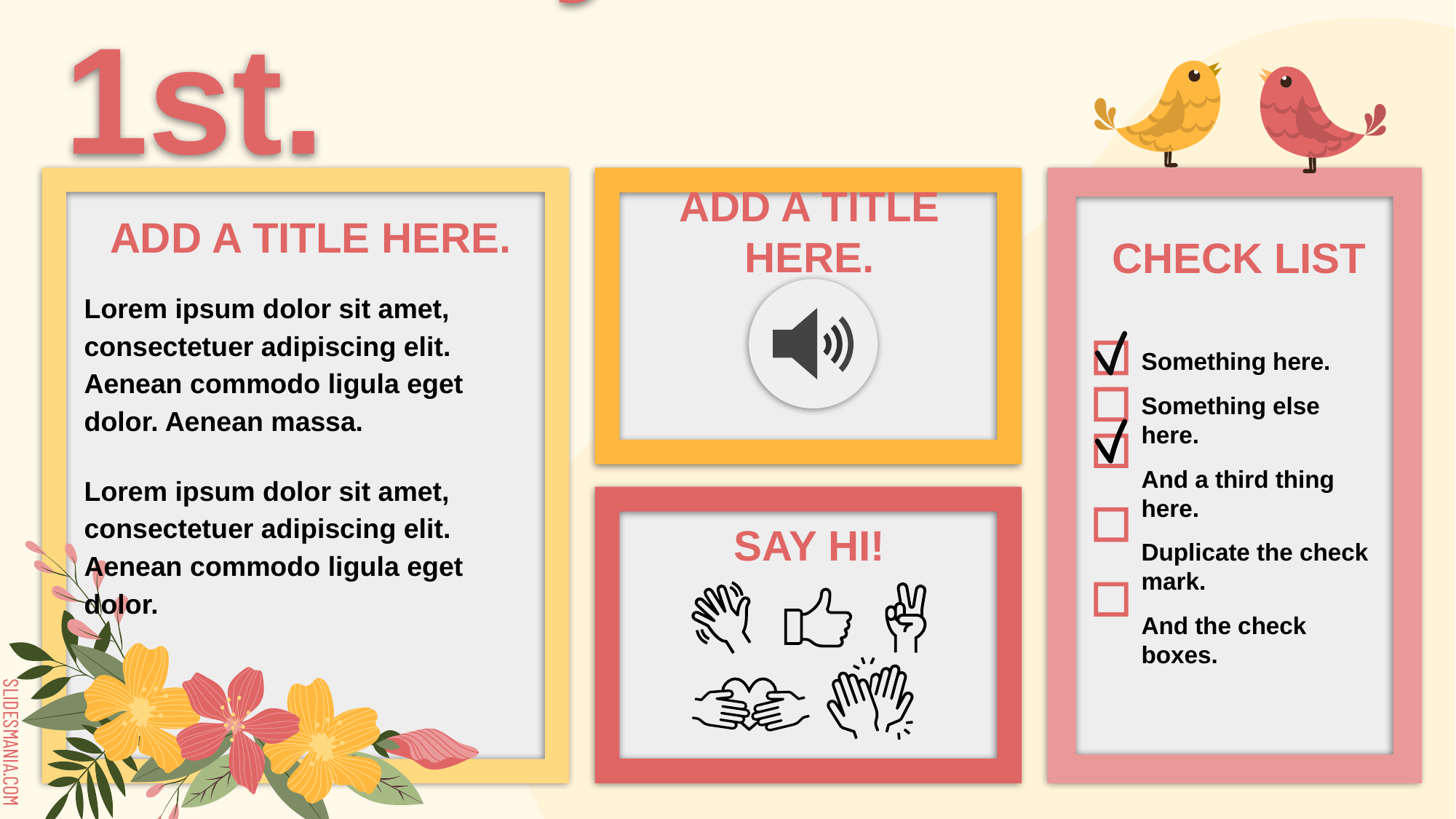

Monday March 1st.
ADD A TITLE HERE.
CHECK LIST
ADD A TITLE HERE.
Lorem ipsum dolor sit amet, consectetuer adipiscing elit. Aenean commodo ligula eget dolor. Aenean massa.
Lorem ipsum dolor sit amet, consectetuer adipiscing elit. Aenean commodo ligula eget dolor.

Something here.
Something else here.
And a third thing here.
Duplicate the check mark.
And the check boxes.

SAY HI!